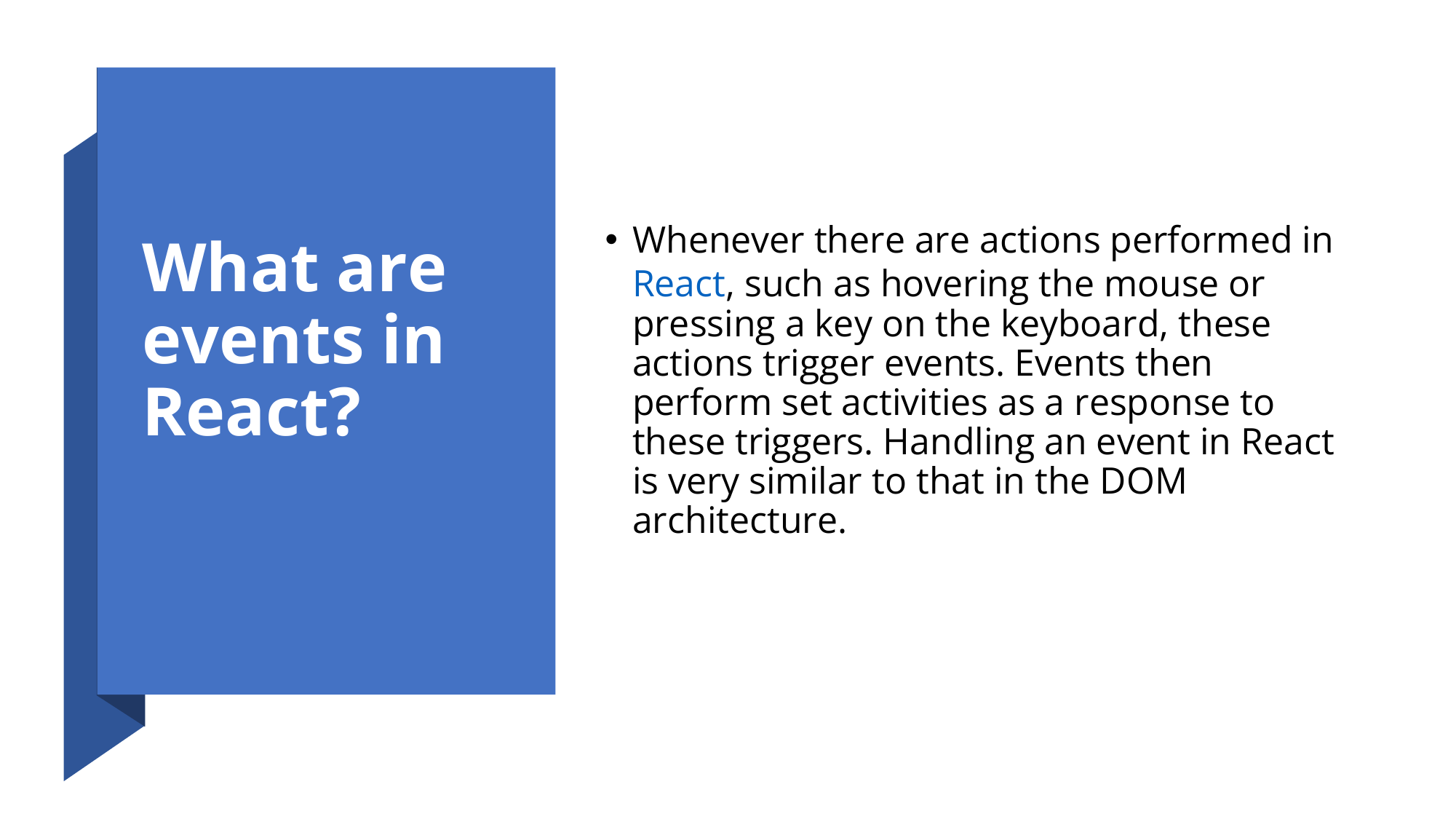

# What are events in React?
Whenever there are actions performed in React, such as hovering the mouse or pressing a key on the keyboard, these actions trigger events. Events then perform set activities as a response to these triggers. Handling an event in React is very similar to that in the DOM architecture.